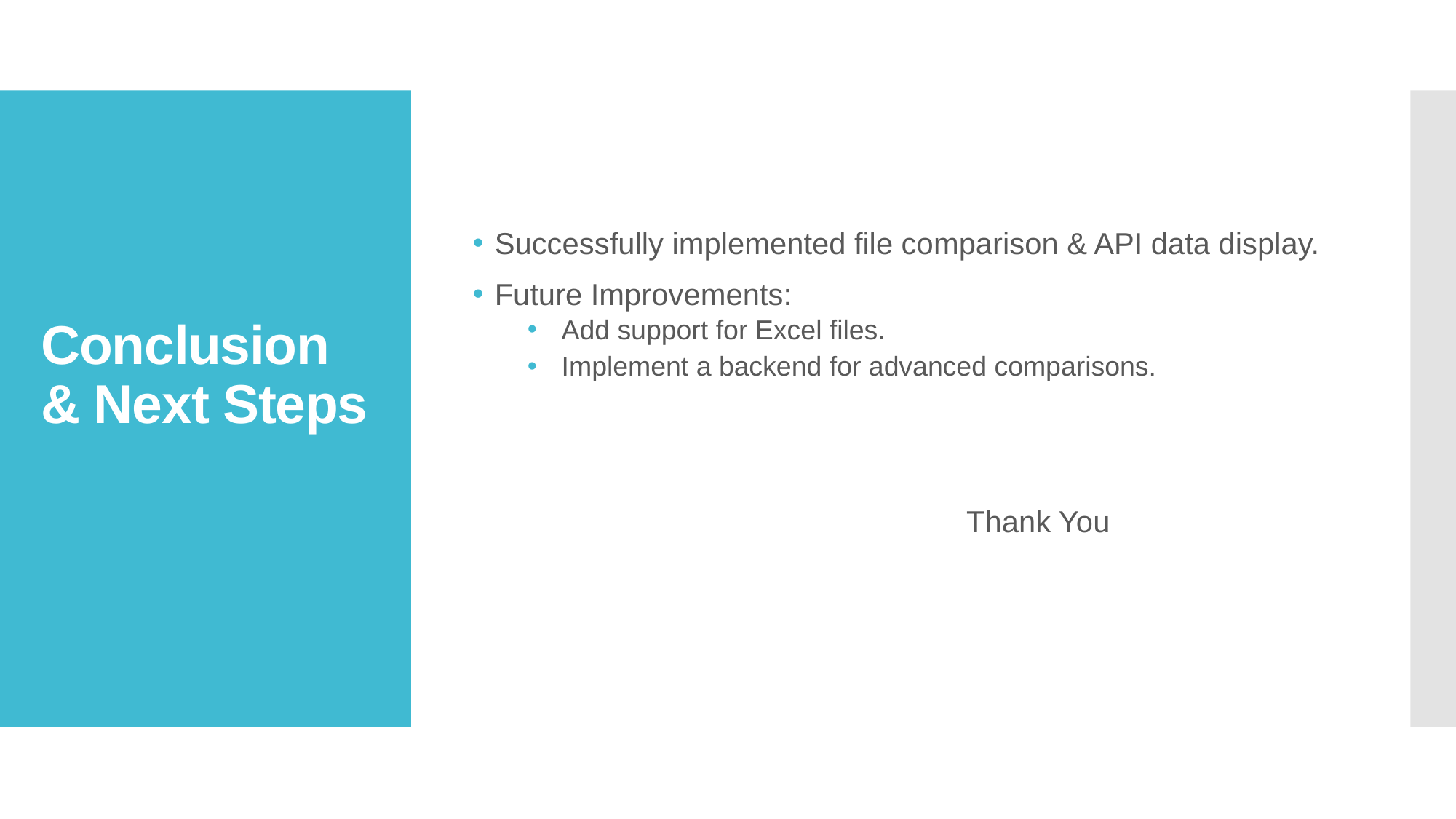

Successfully implemented file comparison & API data display.
Future Improvements:
Add support for Excel files.
Implement a backend for advanced comparisons.

                                                           Thank You

# Conclusion & Next Steps